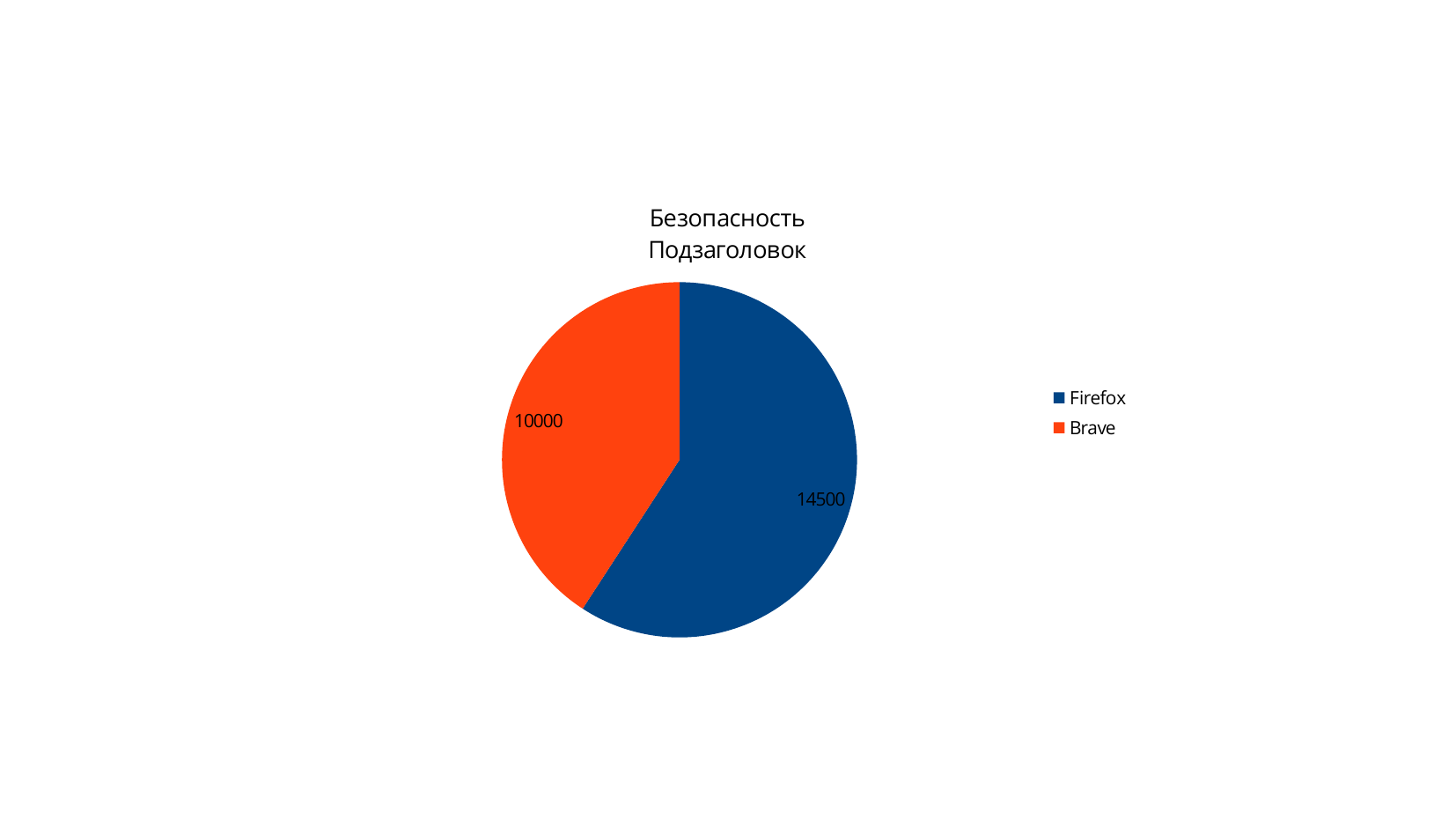

### Chart: Безопасность
Подзаголовок

| Category | Столбец 2 |
|---|---|
| Firefox | 14500.0 |
| Brave | 10000.0 |